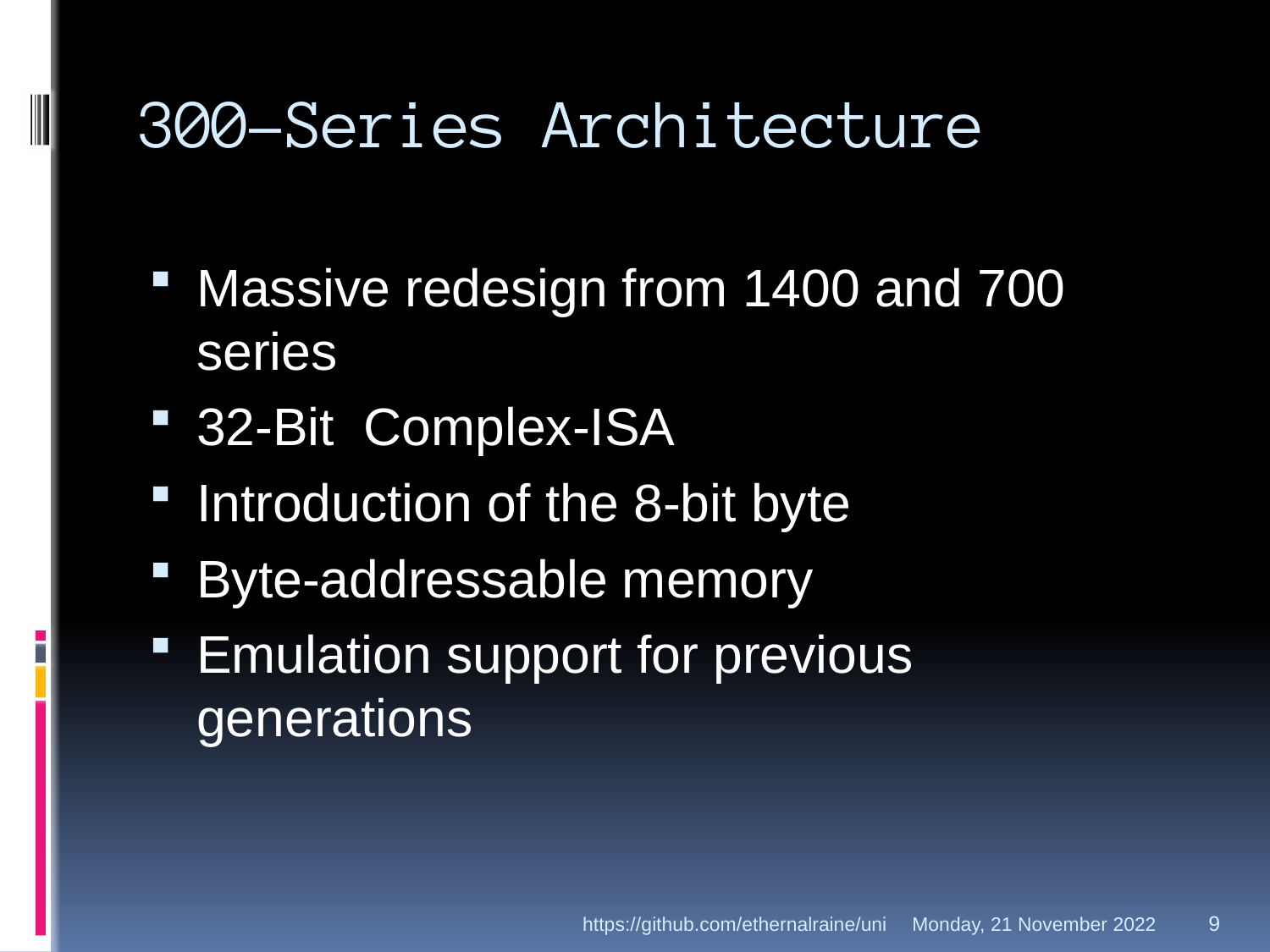

# 300-Series Architecture
Massive redesign from 1400 and 700 series
32-Bit  Complex-ISA
Introduction of the 8-bit byte
Byte-addressable memory
Emulation support for previous generations
https://github.com/ethernalraine/uni
Monday, 21 November 2022
9